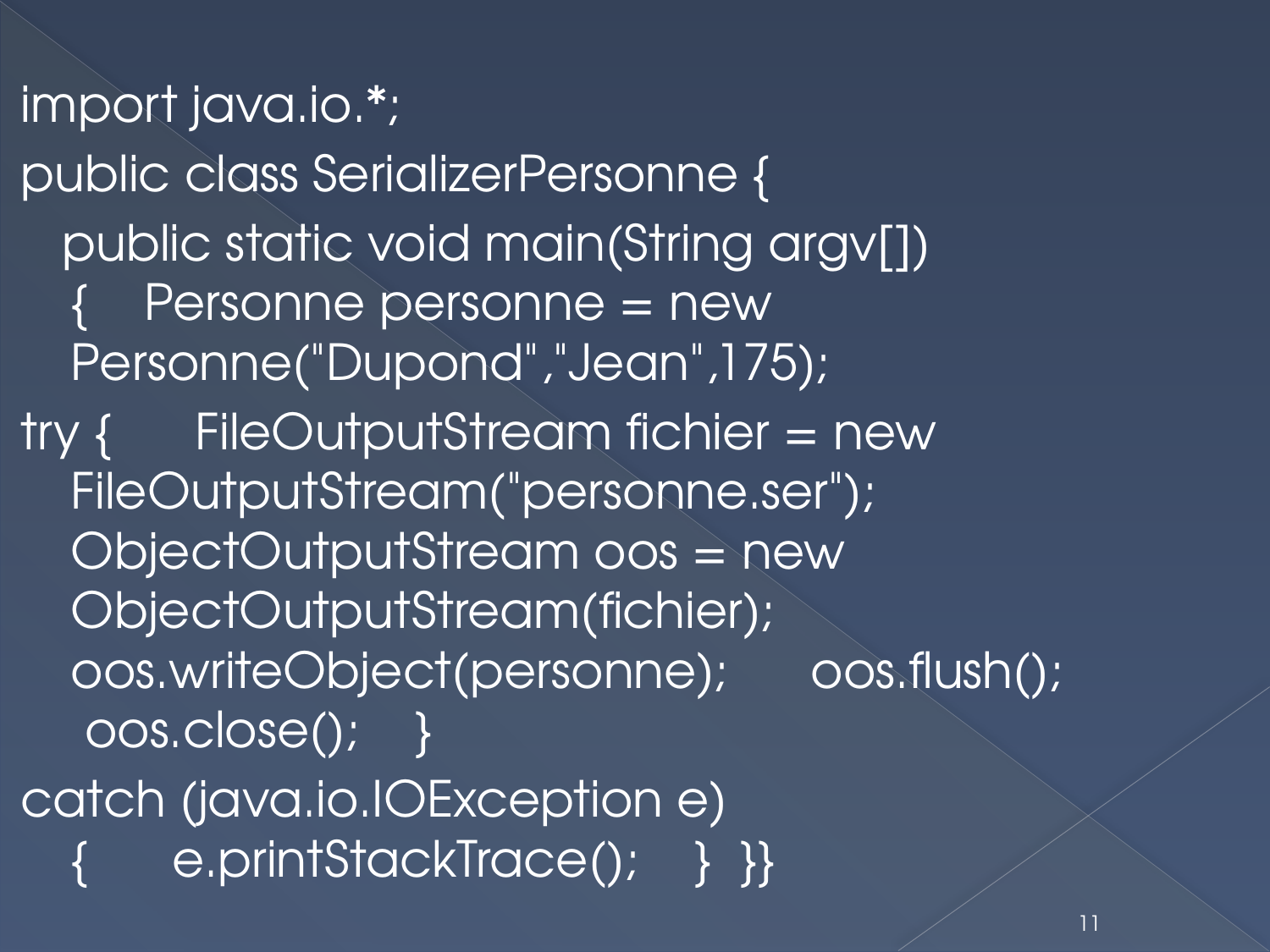

import java.io.*;
public class SerializerPersonne {
   public static void main(String argv[]) {    Personne personne = new Personne("Dupond","Jean",175);
try {      FileOutputStream fichier = new FileOutputStream("personne.ser");      ObjectOutputStream oos = new ObjectOutputStream(fichier);      oos.writeObject(personne);      oos.flush();      oos.close();    }
catch (java.io.IOException e) {      e.printStackTrace();    }  }}
11